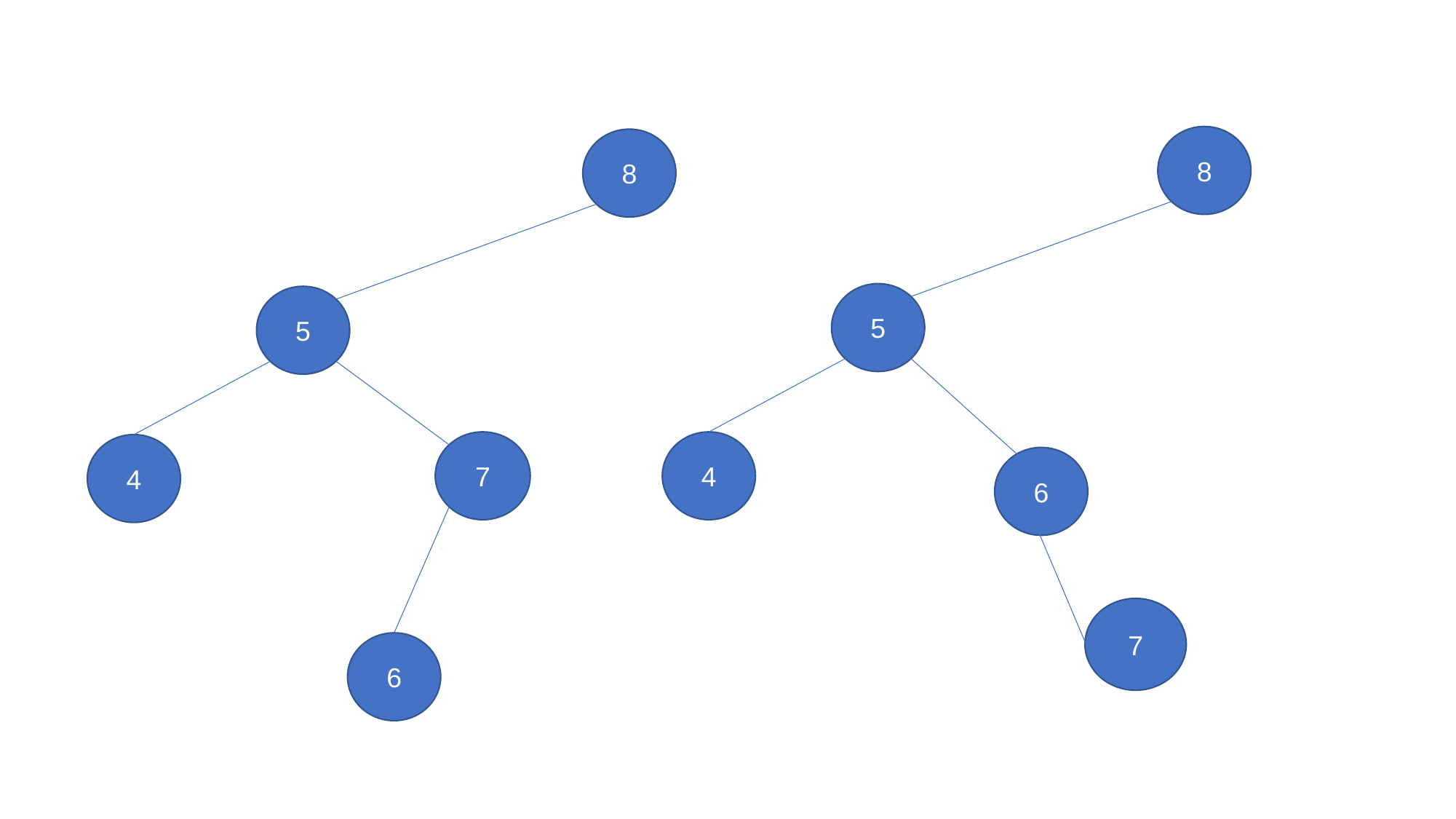

8
8
5
5
7
4
4
6
7
6